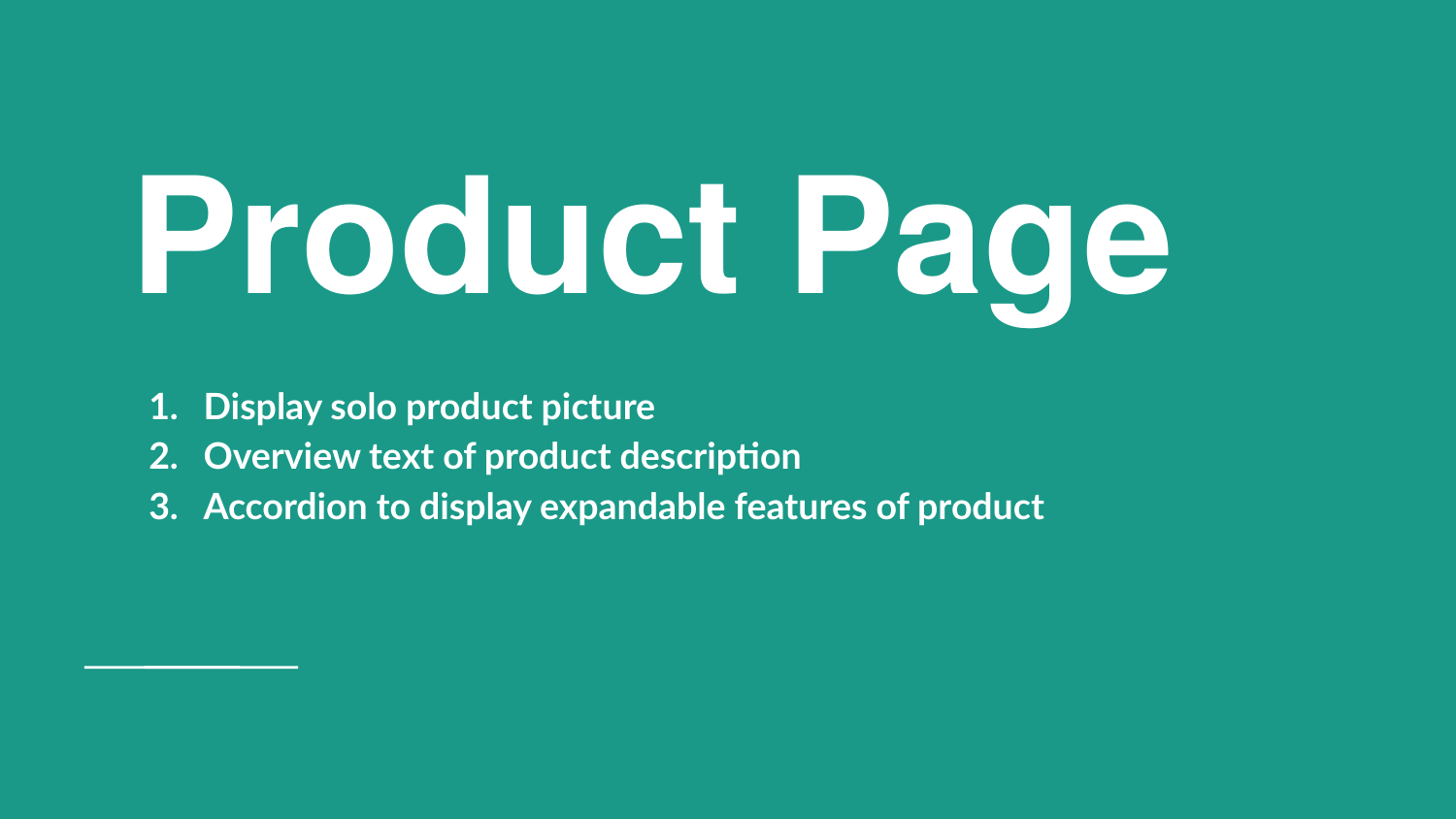

# Product Page
Display solo product picture
Overview text of product description
Accordion to display expandable features of product